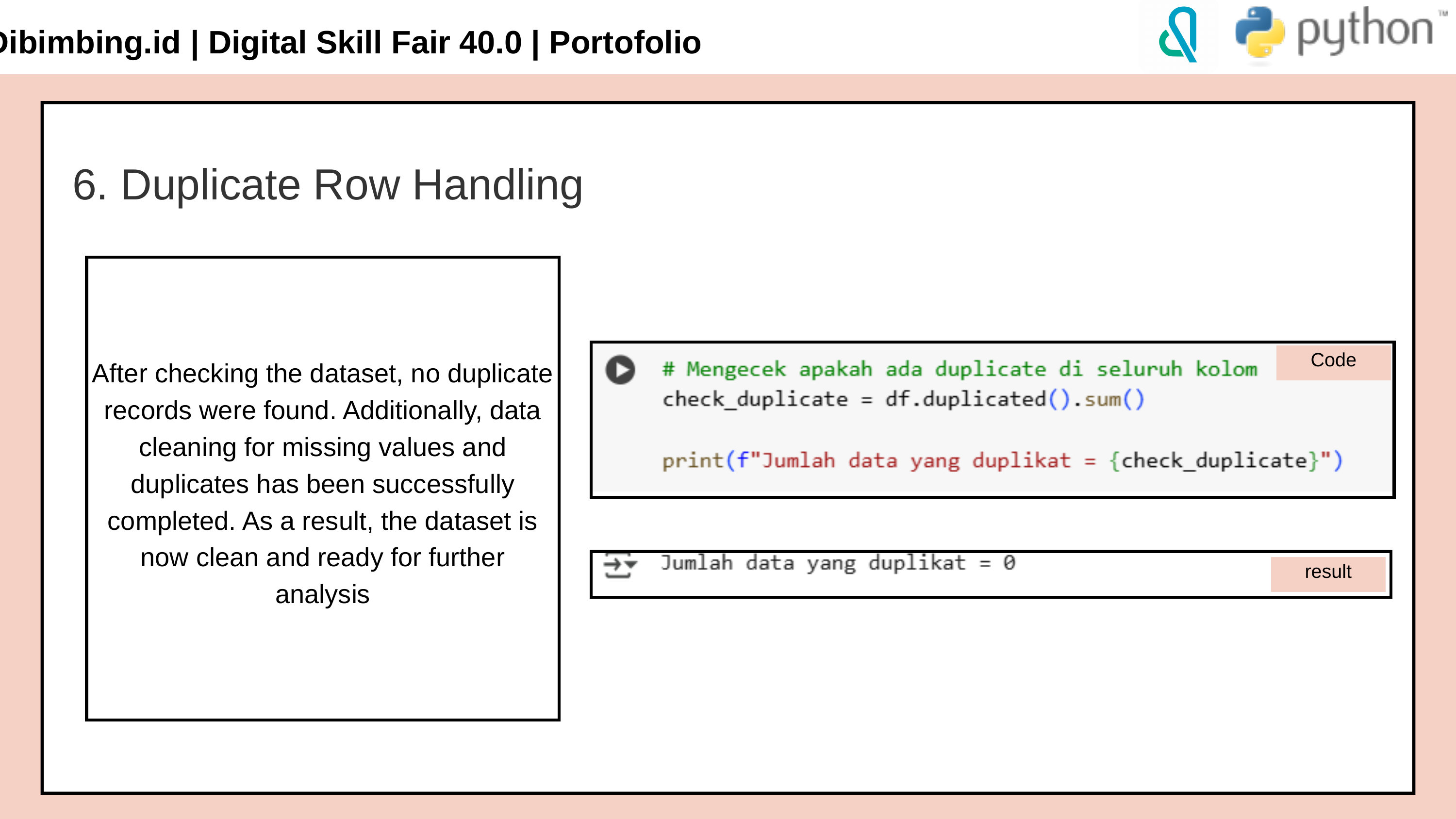

Dibimbing.id | Digital Skill Fair 40.0 | Portofolio

6. Duplicate Row Handling

After checking the dataset, no duplicate records were found. Additionally, data cleaning for missing values and duplicates has been successfully completed. As a result, the dataset is now clean and ready for further analysis

Code

result